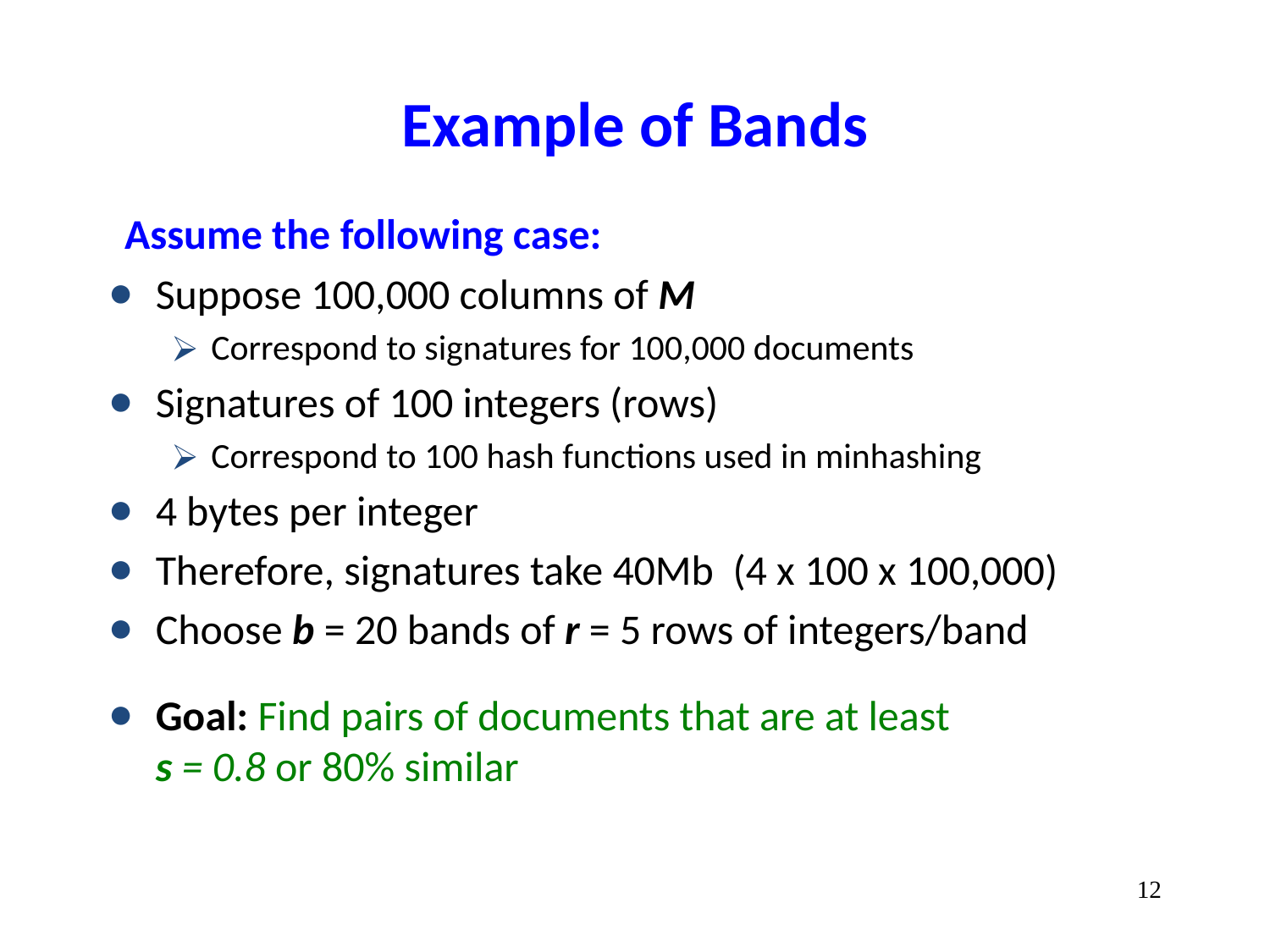

# Example of Bands
Assume the following case:
Suppose 100,000 columns of M
Correspond to signatures for 100,000 documents
Signatures of 100 integers (rows)
Correspond to 100 hash functions used in minhashing
4 bytes per integer
Therefore, signatures take 40Mb  (4 x 100 x 100,000)
Choose b = 20 bands of r = 5 rows of integers/band

Goal: Find pairs of documents that are at least
s = 0.8 or 80% similar
12